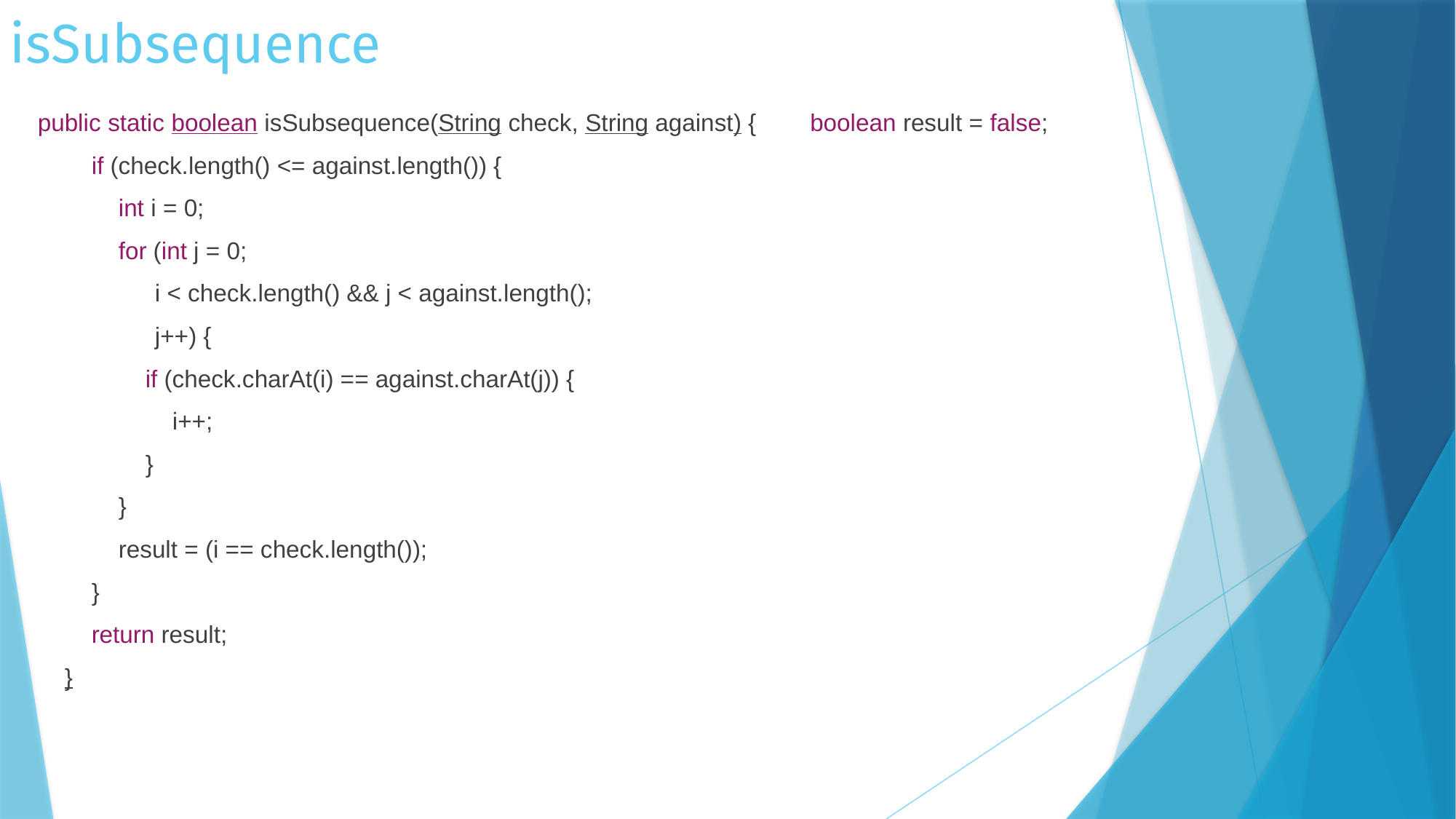

# isSubsequence
public static boolean isSubsequence(String check, String against) {        boolean result = false;
        if (check.length() <= against.length()) {
            int i = 0;
            for (int j = 0;
				   i < check.length() && j < against.length();
				   j++) {
                if (check.charAt(i) == against.charAt(j)) {
                    i++;
                }
            }
            result = (i == check.length());
        }
        return result;
    }